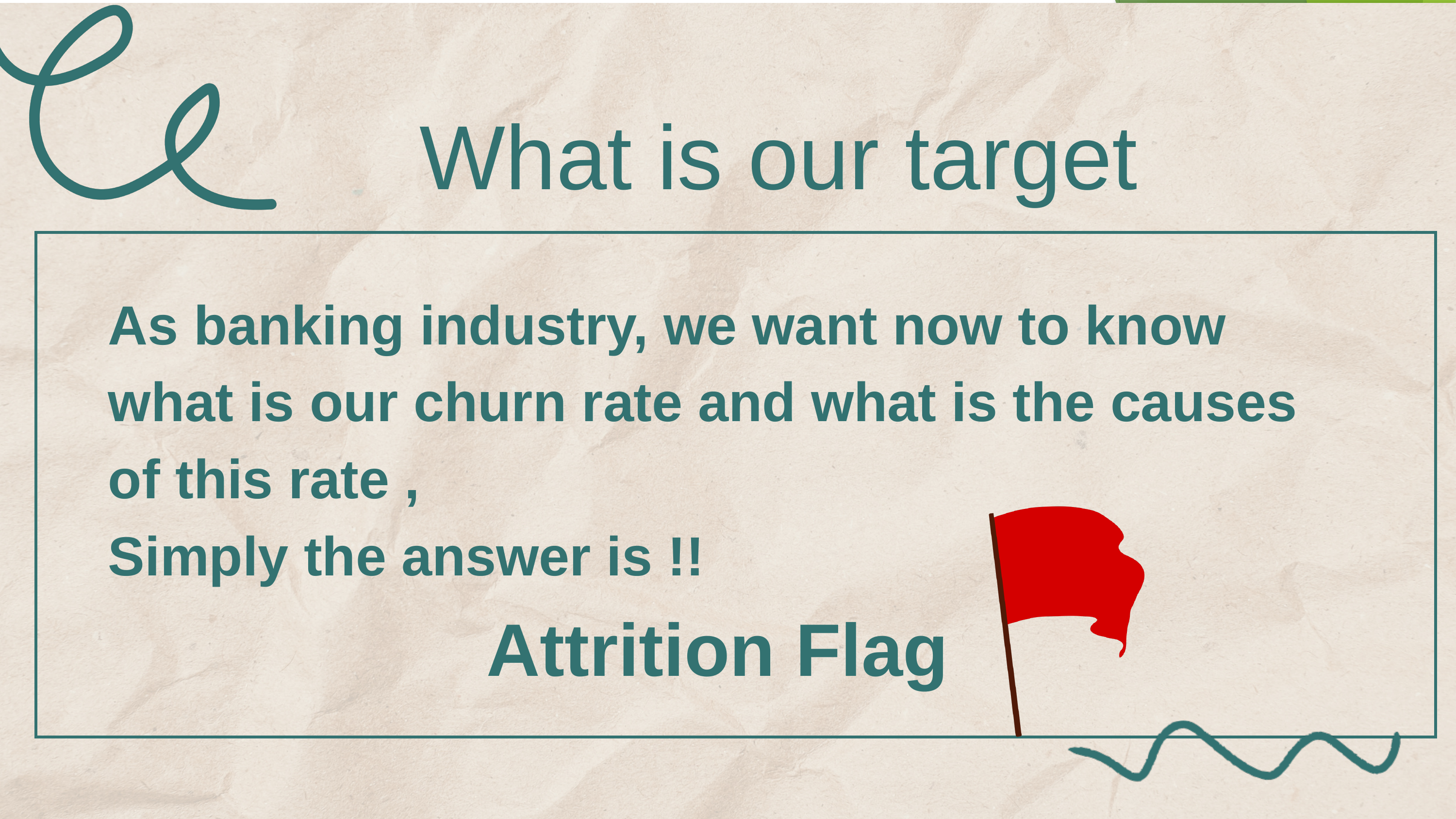

What is our target

As banking industry, we want now to know what is our churn rate and what is the causes of this rate ,
Simply the answer is !!
Attrition Flag